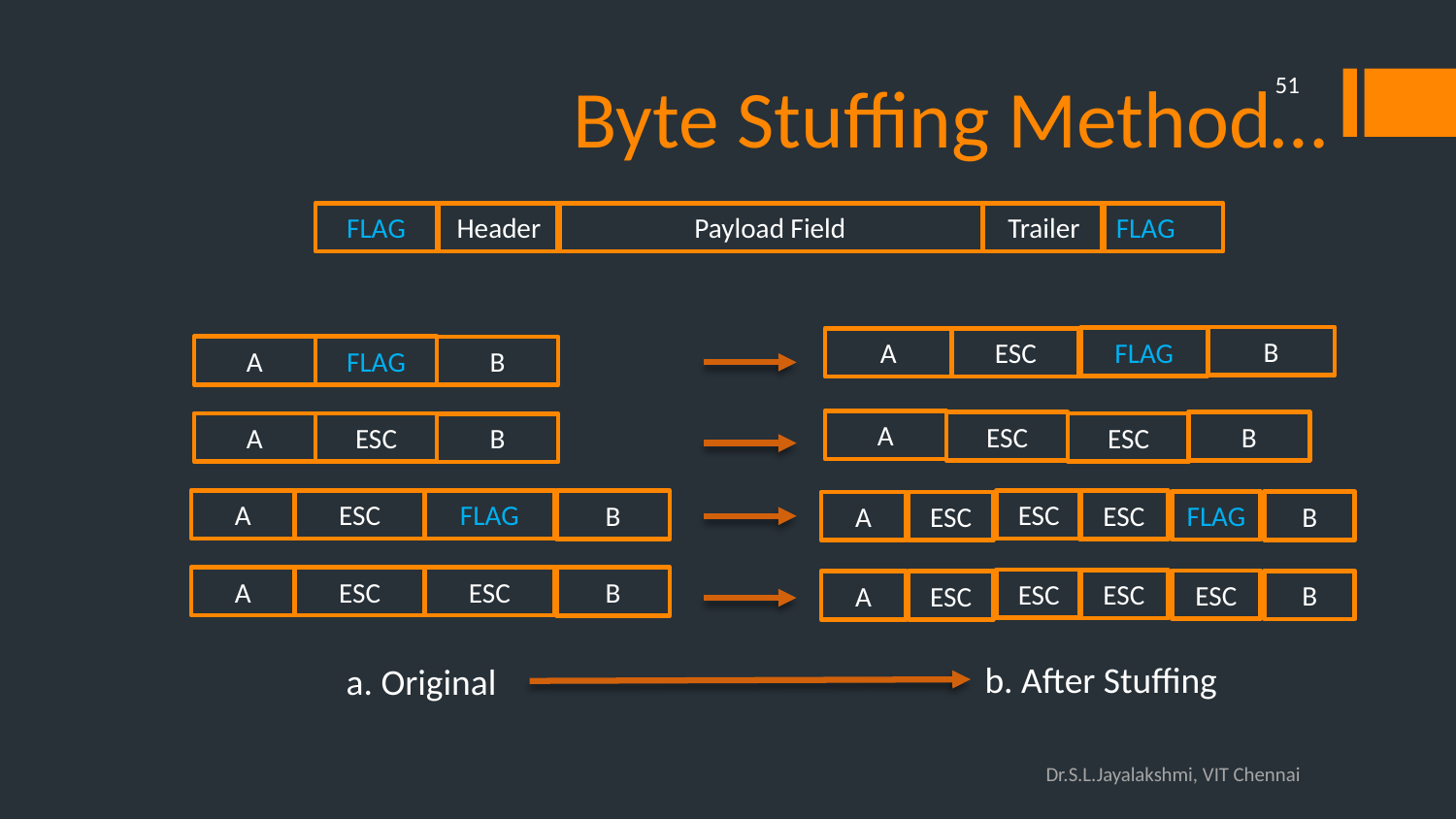

# Byte Stuffing Method…
51
FLAG
Header
Payload Field
Trailer
FLAG
B
FLAG
A
ESC
A
FLAG
B
A
B
ESC
ESC
A
ESC
B
ESC
ESC
B
A
ESC
FLAG
FLAG
A
ESC
B
ESC
A
ESC
B
ESC
ESC
B
A
ESC
ESC
b. After Stuffing
a. Original
Dr.S.L.Jayalakshmi, VIT Chennai